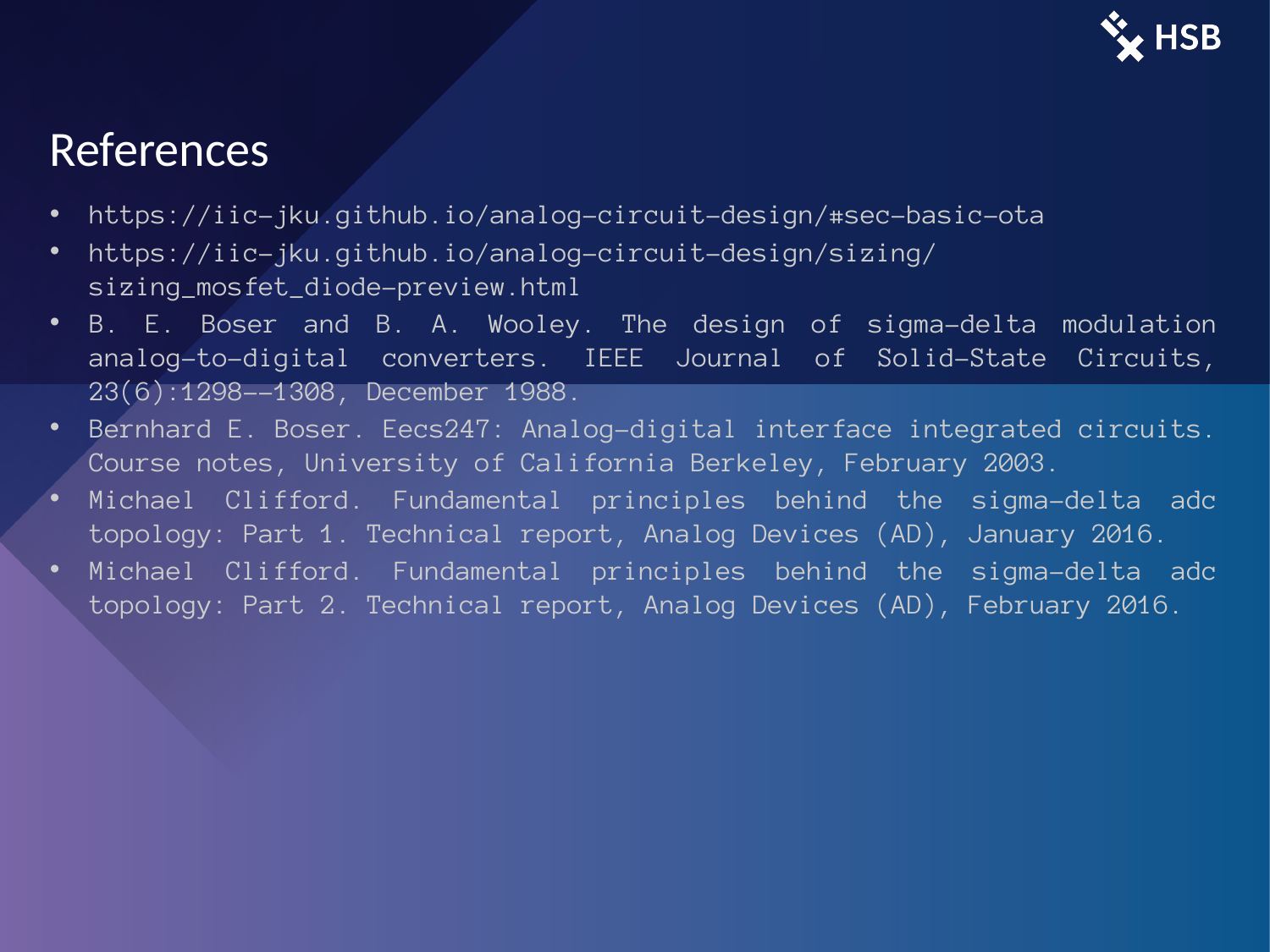

# References
https://iic-jku.github.io/analog-circuit-design/#sec-basic-ota
https://iic-jku.github.io/analog-circuit-design/sizing/sizing_mosfet_diode-preview.html
B. E. Boser and B. A. Wooley. The design of sigma-delta modulation analog-to-digital converters. IEEE Journal of Solid-State Circuits, 23(6):1298--1308, December 1988.
Bernhard E. Boser. Eecs247: Analog-digital interface integrated circuits. Course notes, University of California Berkeley, February 2003.
Michael Clifford. Fundamental principles behind the sigma-delta adc topology: Part 1. Technical report, Analog Devices (AD), January 2016.
Michael Clifford. Fundamental principles behind the sigma-delta adc topology: Part 2. Technical report, Analog Devices (AD), February 2016.